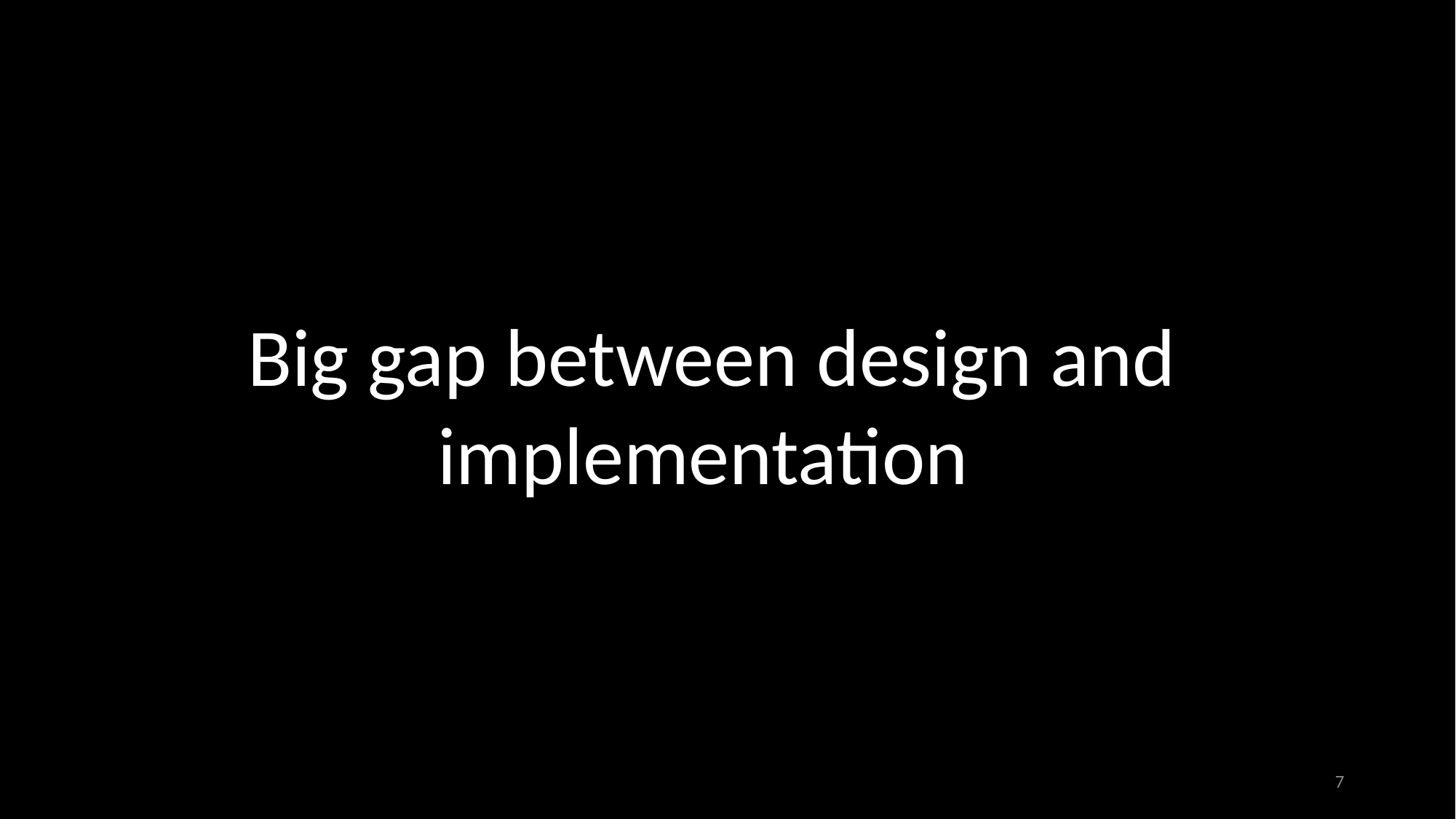

Big gap between design and implementation
7